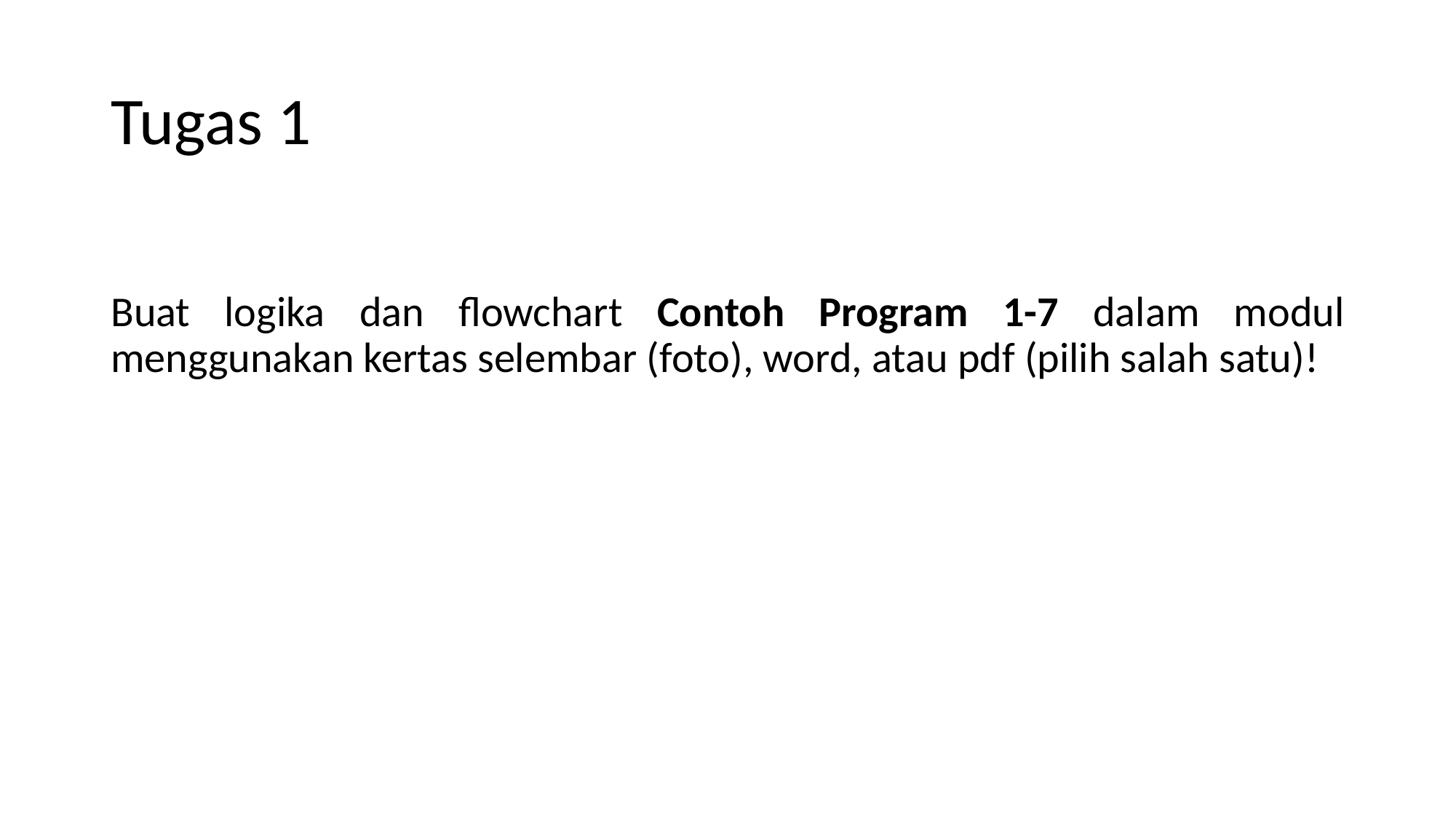

# Tugas 1

Buat logika dan flowchart Contoh Program 1-7 dalam modul menggunakan kertas selembar (foto), word, atau pdf (pilih salah satu)!